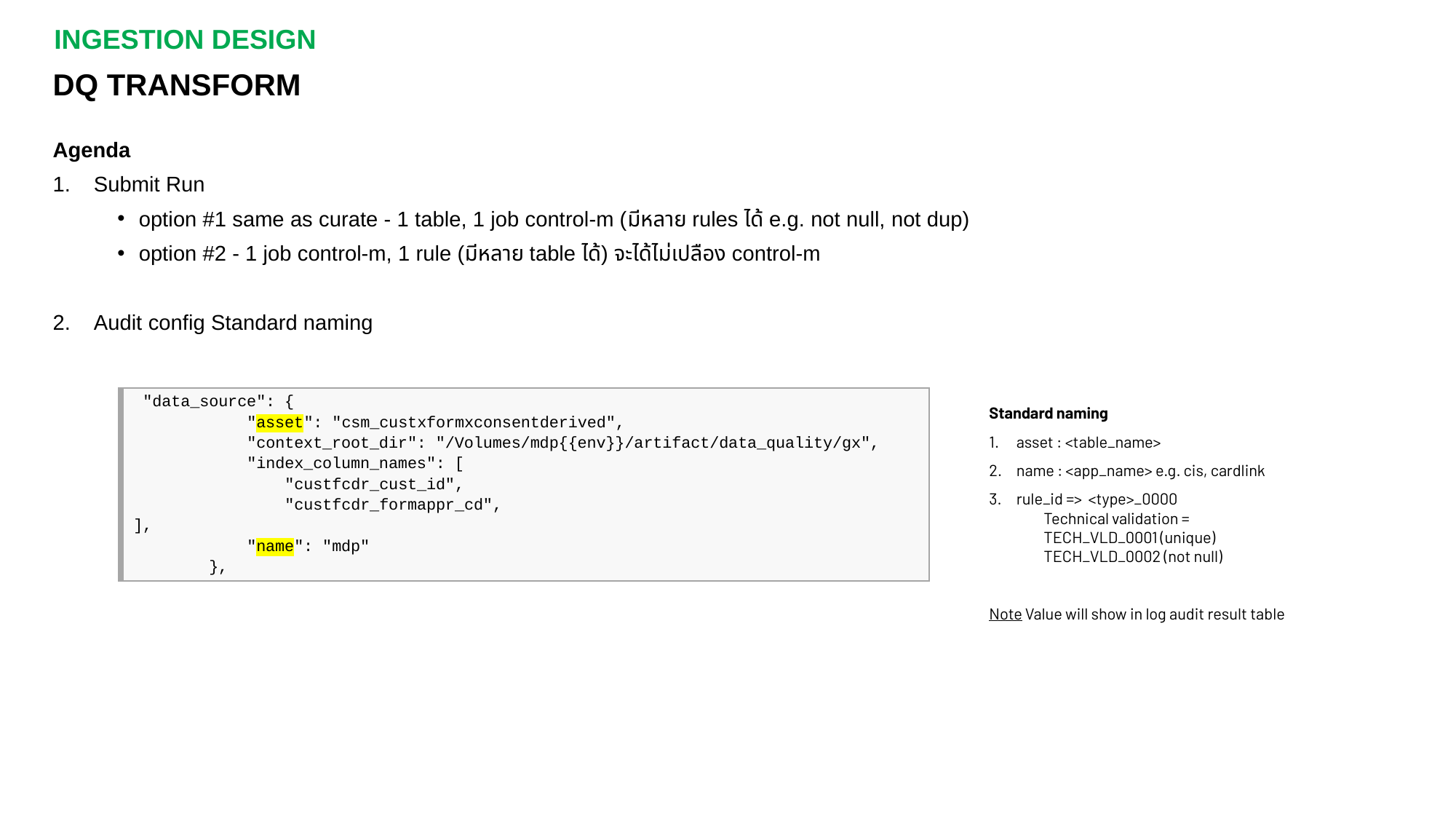

Ingestion design
# DQ Transform
Agenda
Submit Run
option #1 same as curate - 1 table, 1 job control-m (มีหลาย rules ได้ e.g. not null, not dup)
option #2 - 1 job control-m, 1 rule (มีหลาย table ได้) จะได้ไม่เปลือง control-m

Audit config Standard naming

| "data\_source": {             "asset": "csm\_custxformxconsentderived", "context\_root\_dir": "/Volumes/mdp{{env}}/artifact/data\_quality/gx", "index\_column\_names": [ "custfcdr\_cust\_id", "custfcdr\_formappr\_cd", ], "name": "mdp" }, |
| --- |
Standard naming
asset : <table_name>
name : <app_name> e.g. cis, cardlink
rule_id =>  <type>_0000
Technical validation =
TECH_VLD_0001 (unique)
TECH_VLD_0002 (not null)

Note Value will show in log audit result table